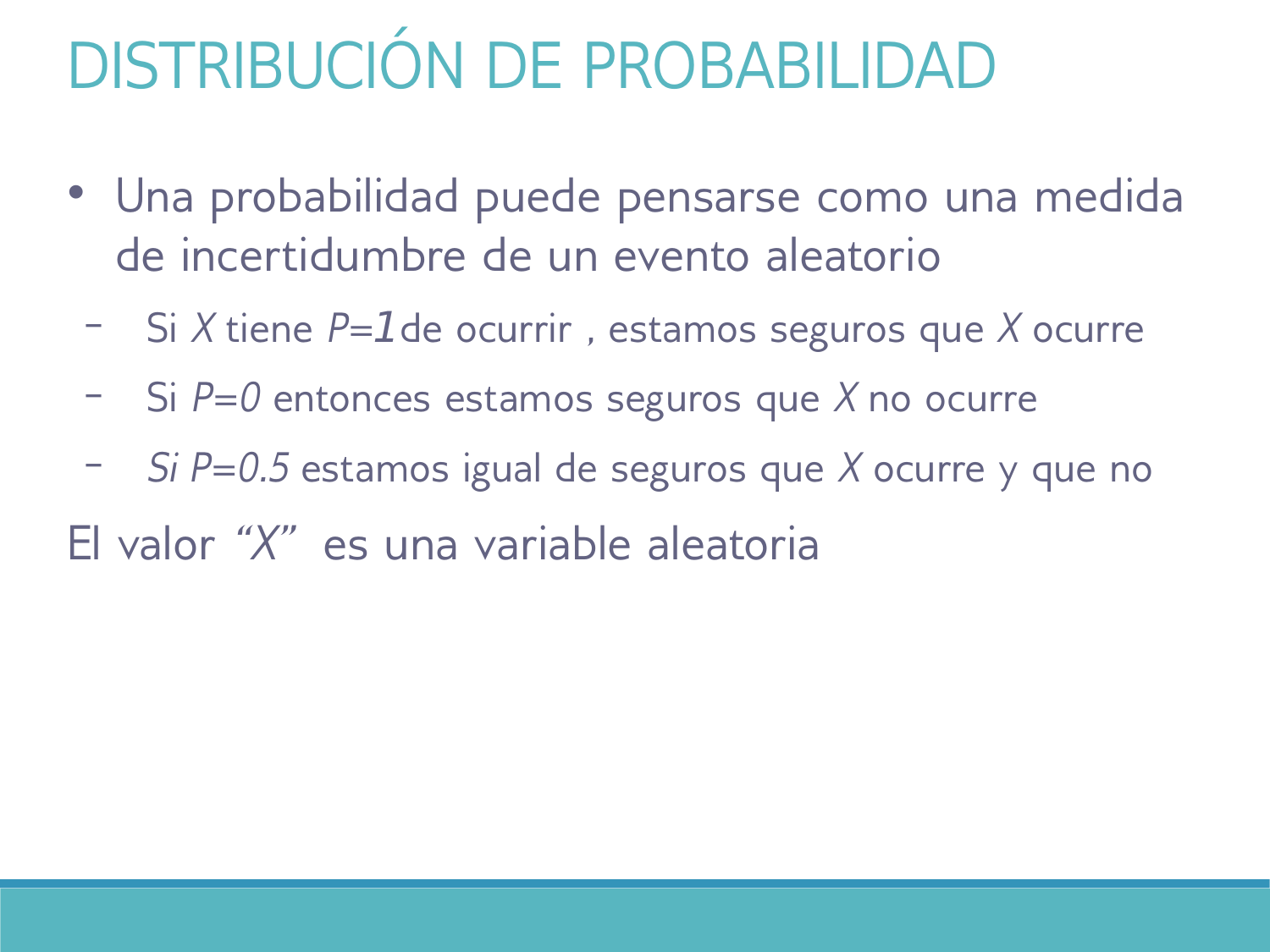

DISTRIBUCIÓN DE PROBABILIDAD
Una probabilidad puede pensarse como una medida de incertidumbre de un evento aleatorio
Si X tiene P=1de ocurrir , estamos seguros que X ocurre
Si P=0 entonces estamos seguros que X no ocurre
Si P=0.5 estamos igual de seguros que X ocurre y que no
El valor “X”  es una variable aleatoria